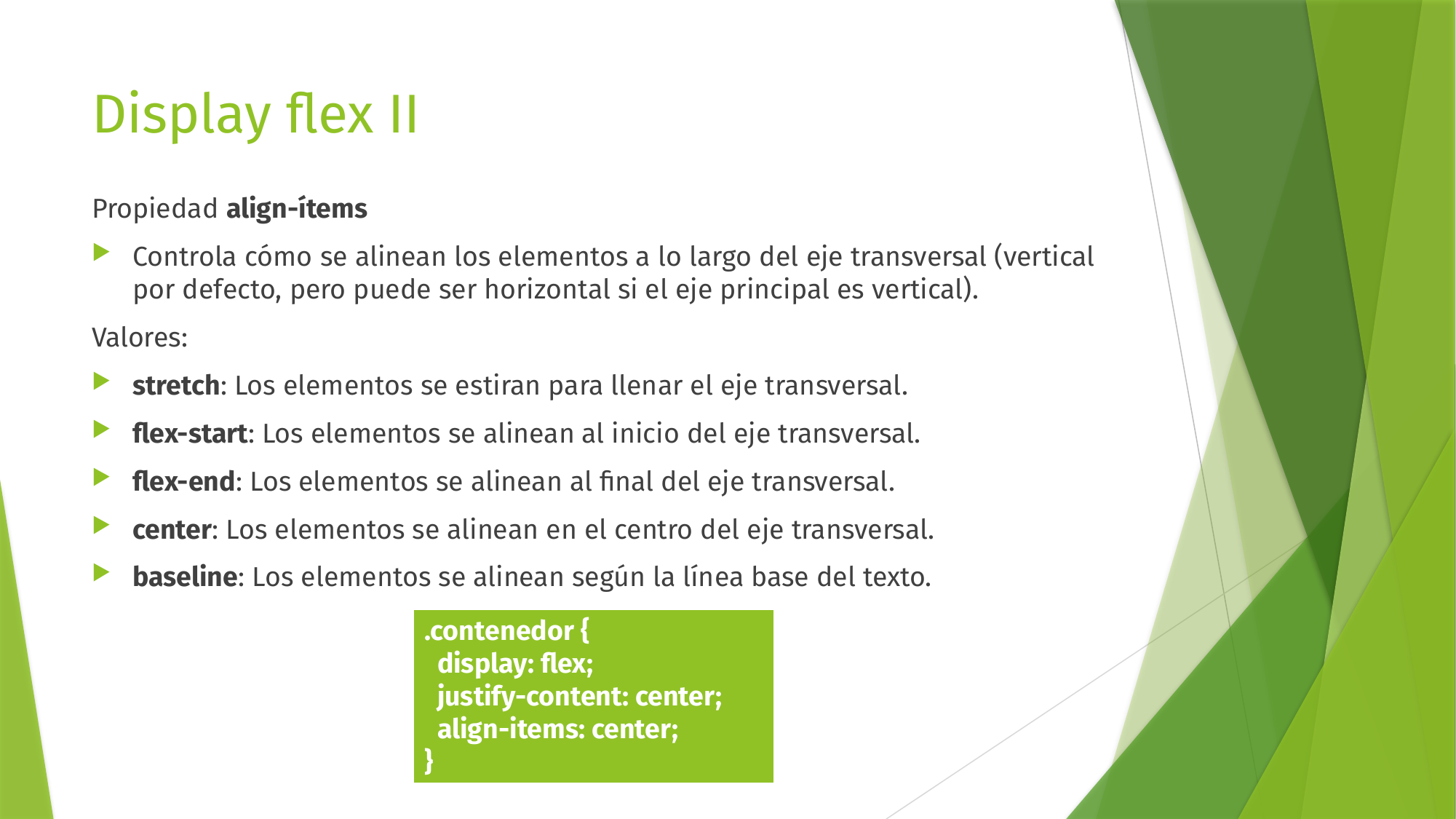

# Display flex II
Propiedad align-ítems
Controla cómo se alinean los elementos a lo largo del eje transversal (vertical por defecto, pero puede ser horizontal si el eje principal es vertical).
Valores:
stretch: Los elementos se estiran para llenar el eje transversal.
flex-start: Los elementos se alinean al inicio del eje transversal.
flex-end: Los elementos se alinean al final del eje transversal.
center: Los elementos se alinean en el centro del eje transversal.
baseline: Los elementos se alinean según la línea base del texto.
| .contenedor { display: flex; justify-content: center; align-items: center; } |
| --- |